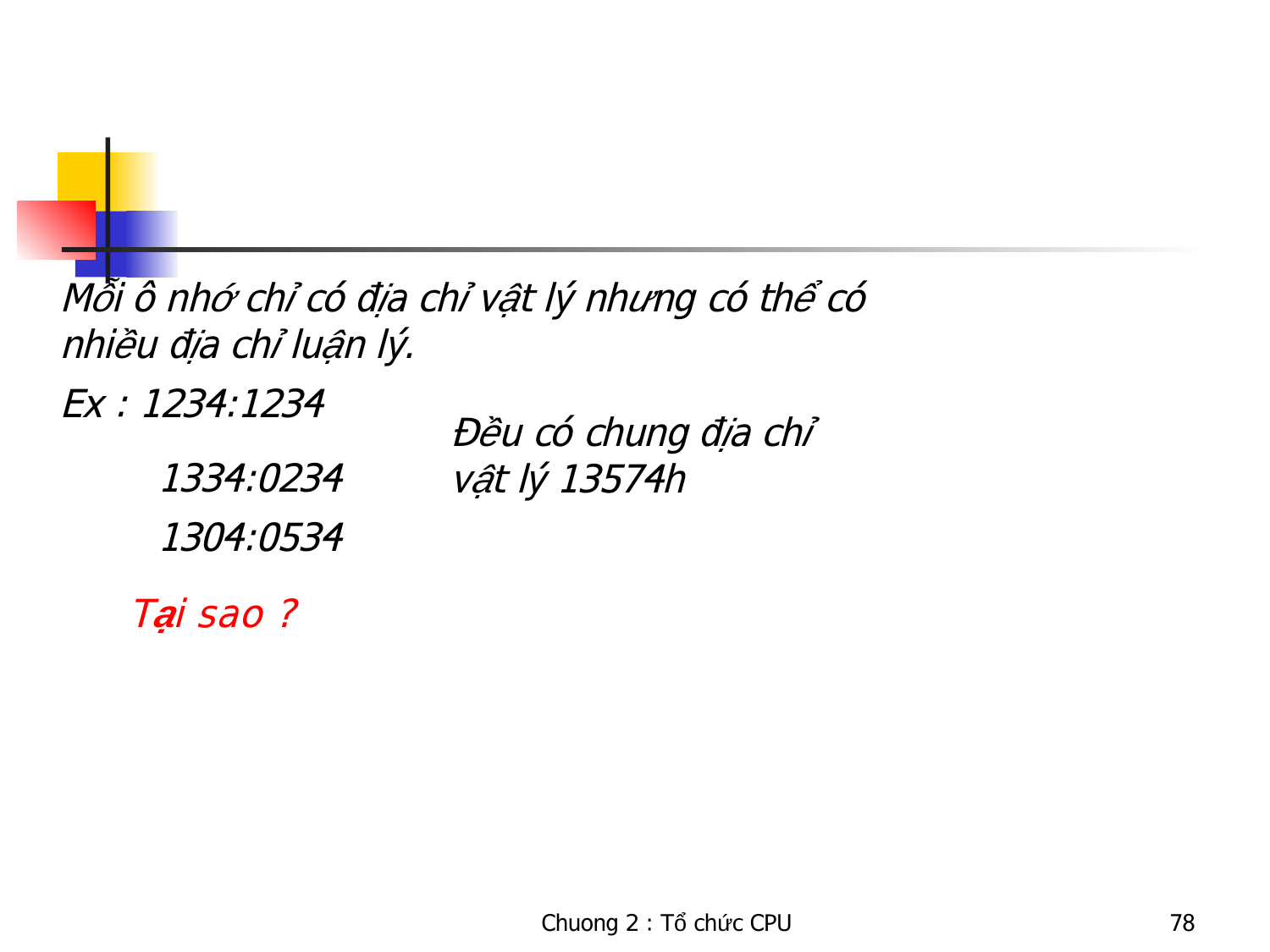

Mỗi ô nhớ chỉ có địa chỉ vật lý nhưng có thể có nhiều địa chỉ luận lý.
Ex : 1234:1234
Đều có chung địa chỉ vật lý 13574h
1334:0234
1304:0534
Tại sao ?
Chuong 2 : Tổ chức CPU
78